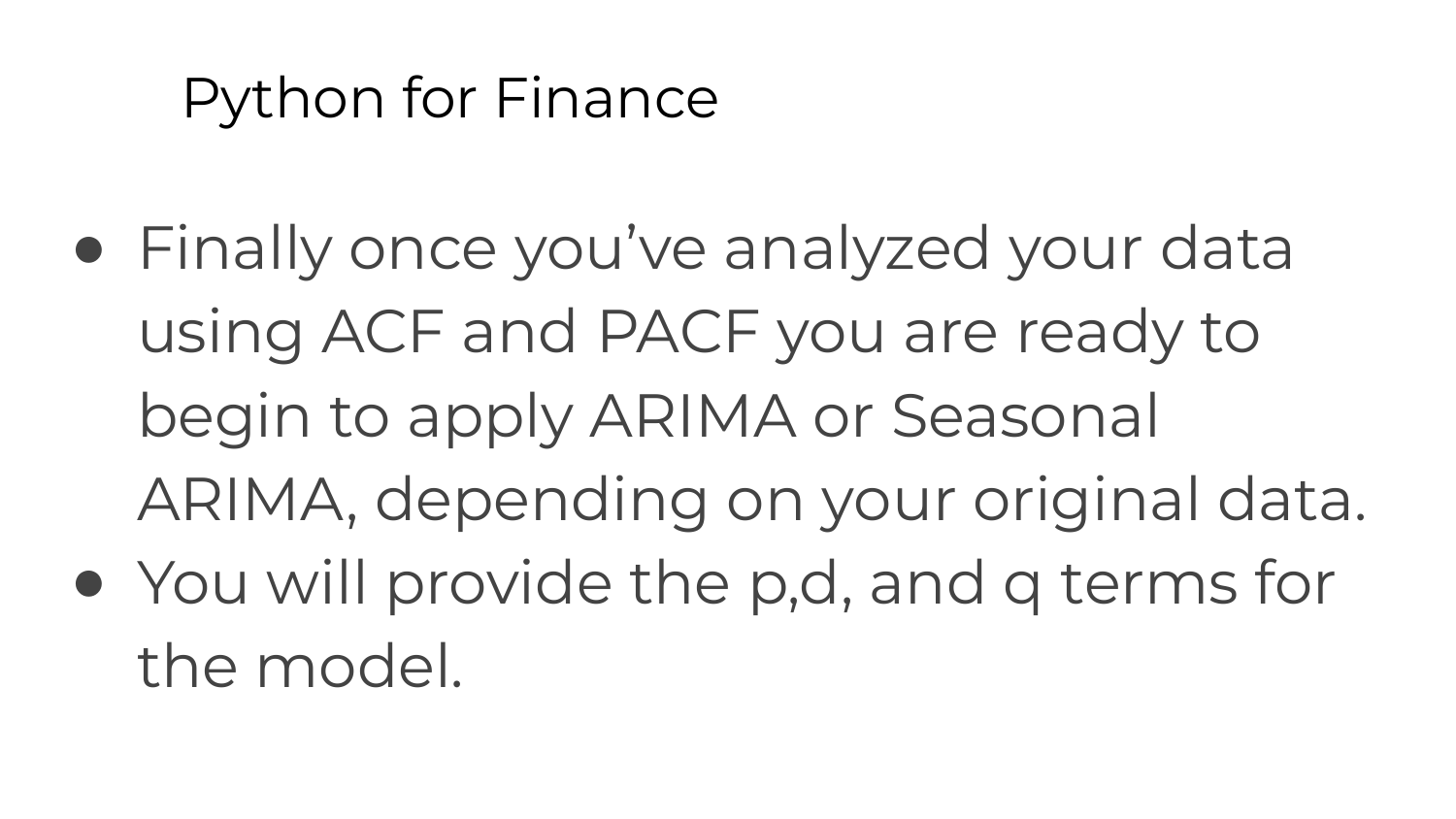

# Python for Finance
Finally once you’ve analyzed your data using ACF and PACF you are ready to begin to apply ARIMA or Seasonal ARIMA, depending on your original data.
You will provide the p,d, and q terms for the model.